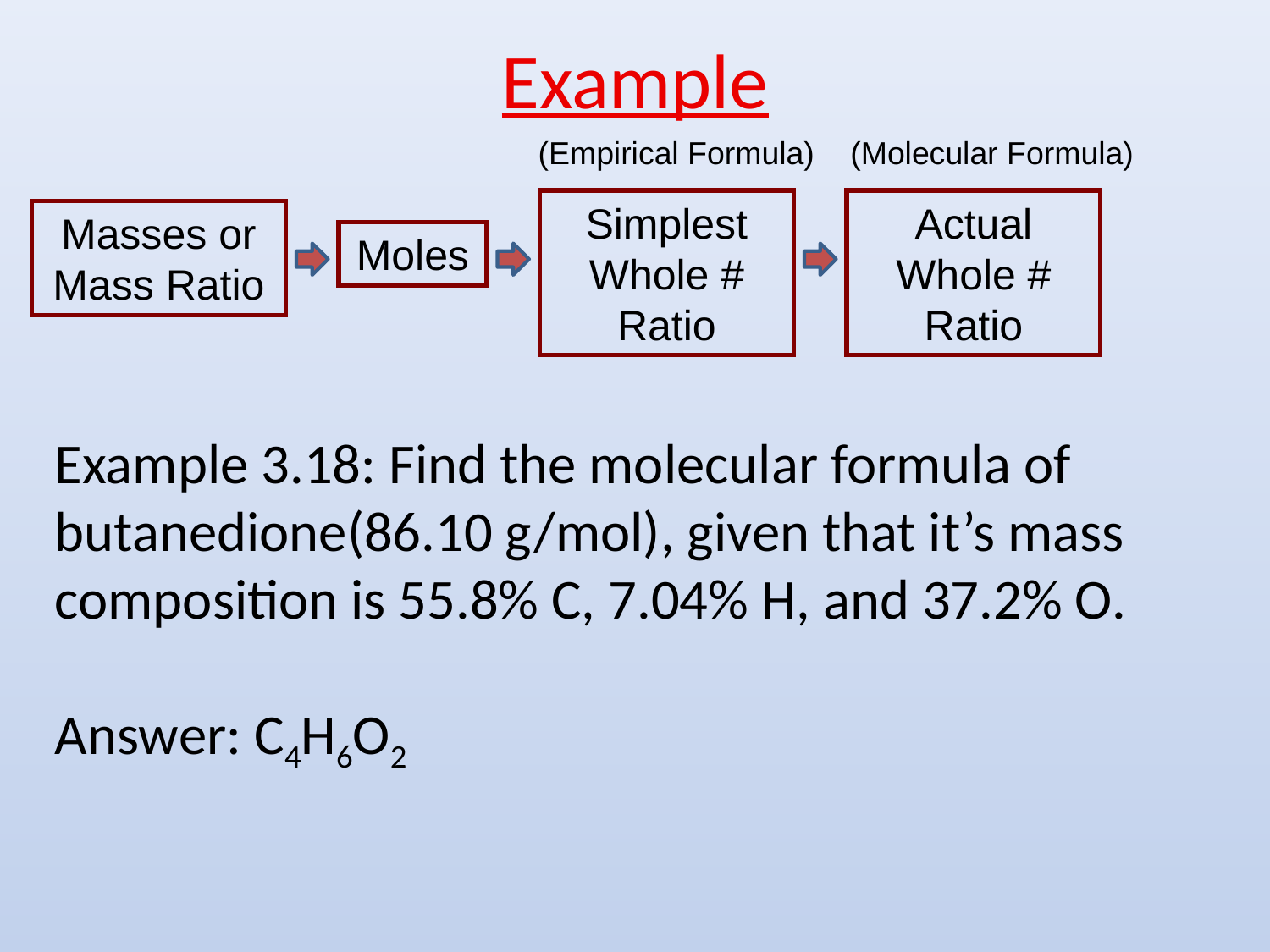

# Example
(Empirical Formula)
(Molecular Formula)
Simplest Whole # Ratio
Actual Whole # Ratio
Masses or Mass Ratio
Moles

Example 3.18: Find the molecular formula of butanedione(86.10 g/mol), given that it’s mass composition is 55.8% C, 7.04% H, and 37.2% O.

Answer: C4H6O2